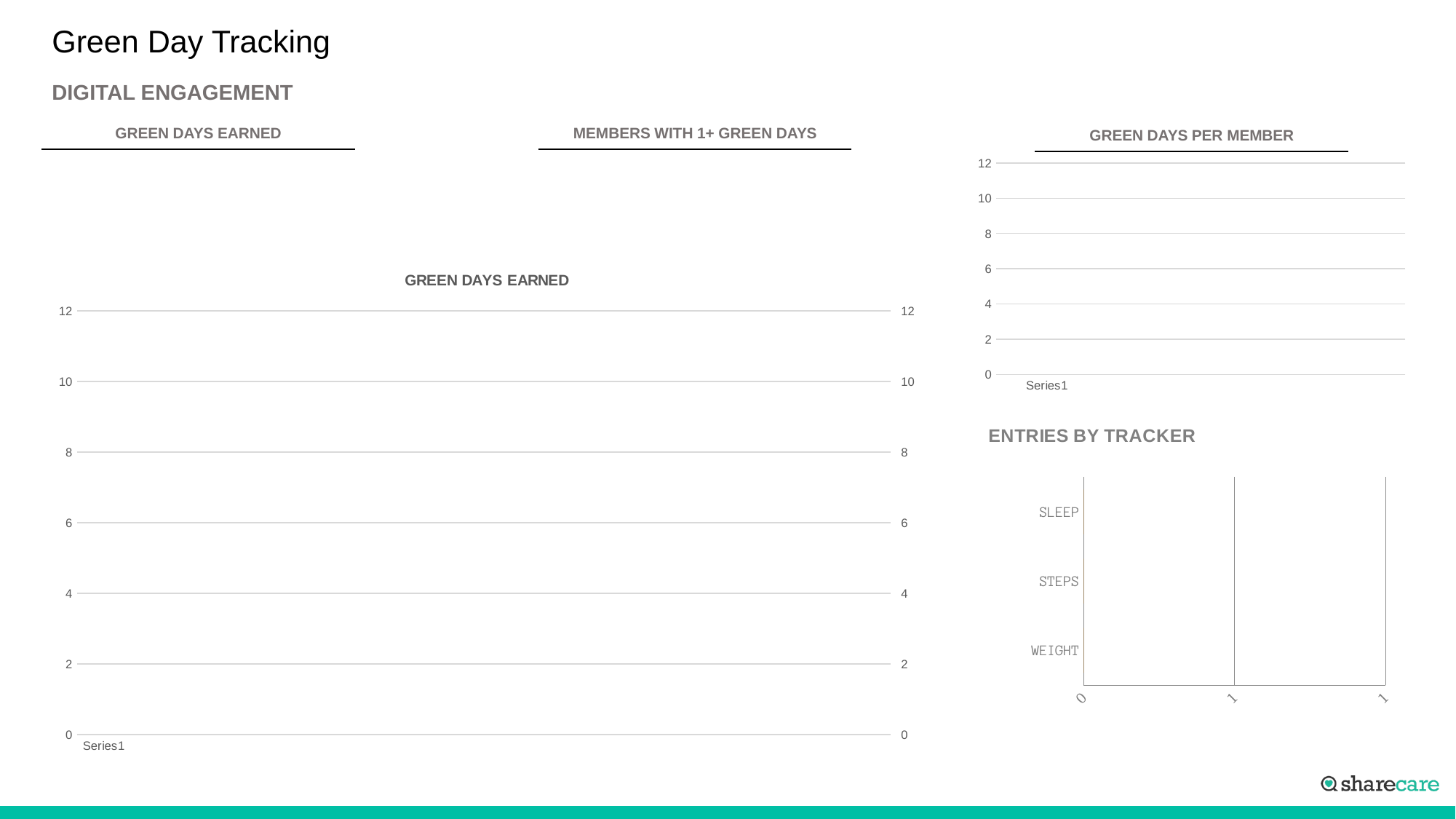

# Green Day Tracking
DIGITAL ENGAGEMENT
| GREEN DAYS EARNED |
| --- |
| MEMBERS WITH 1+ GREEN DAYS |
| --- |
| GREEN DAYS PER MEMBER |
| --- |

### Chart

| Category | GD Groups |
|---|---|
|  | None |
|  | None |
|  | None |
|  | None |

### Chart: GREEN DAYS EARNED

| Category | Green Days Earned | Green Days per User |
|---|---|---|
|  | None | None |
|  | None | None |
|  | None | None |
|  | None | None |
|  | None | None |
|  | None | None |
|  | None | None |
|  | None | None |
|  | None | None |
|  | None | None |
|  | None | None |
|  | None | None |
|  | None | None |
|  | None | None |
|  | None | None |

### Chart: ENTRIES BY TRACKER

| Category | s1 | s2 | s3 | s4 | s5 |
|---|---|---|---|---|---|
| WEIGHT | 0.0 | 0.0 | 0.0 | 0.0 | 0.0 |
| STEPS | 0.0 | 0.0 | 0.0 | 0.0 | 0.0 |
| SLEEP | 0.0 | 0.0 | 0.0 | 0.0 | 0.0 |